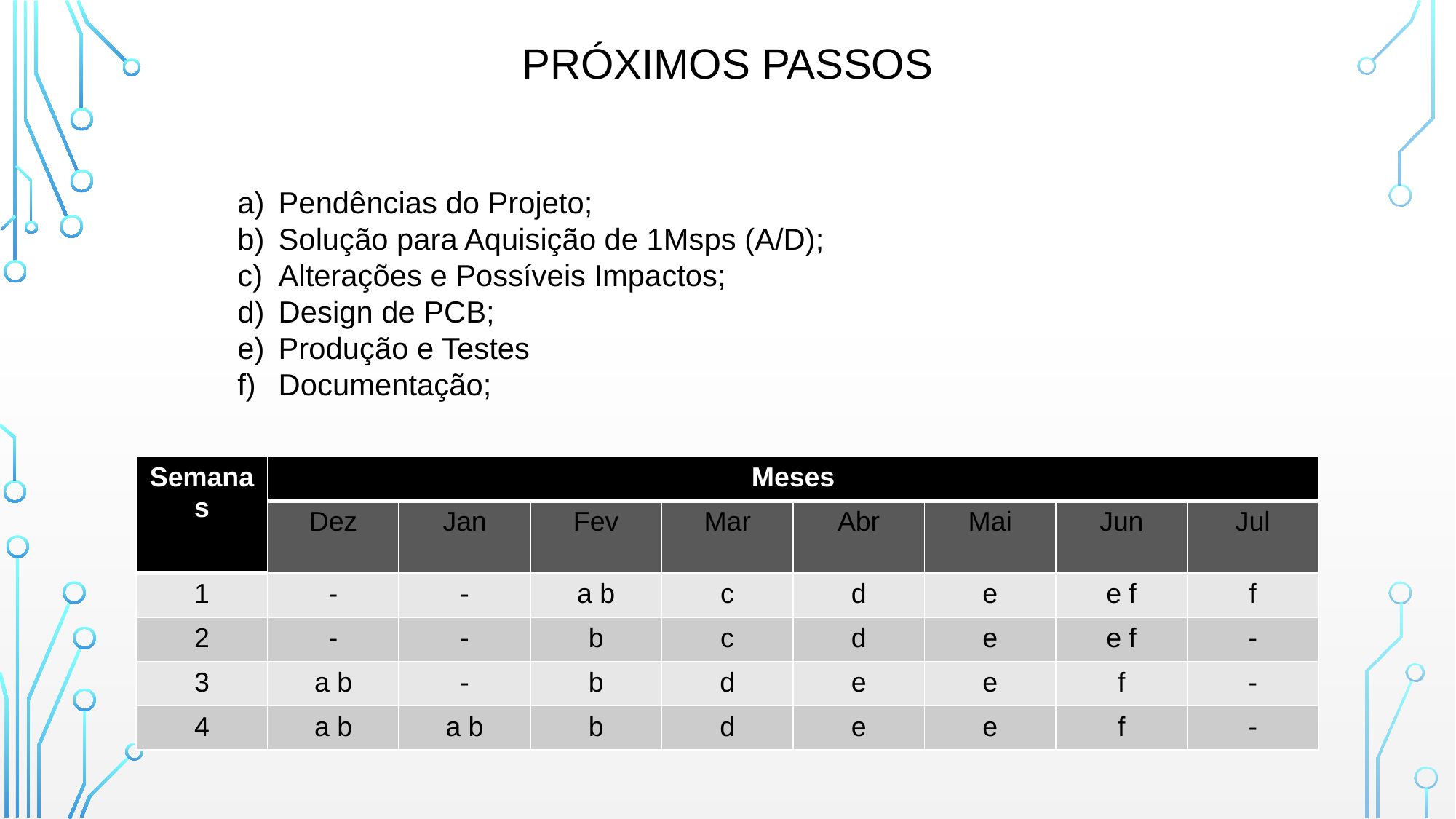

# PRÓXIMOS PASSOS
Pendências do Projeto;
Solução para Aquisição de 1Msps (A/D);
Alterações e Possíveis Impactos;
Design de PCB;
Produção e Testes
Documentação;
| Semanas | Meses |  |  |  |  |  |  |  |
| --- | --- | --- | --- | --- | --- | --- | --- | --- |
|  | Dez | Jan | Fev | Mar | Abr | Mai | Jun | Jul |
| 1 | - | - | a b | c | d | e | e f | f |
| 2 | - | - | b | c | d | e | e f | - |
| 3 | a b | - | b | d | e | e | f | - |
| 4 | a b | a b | b | d | e | e | f | - |